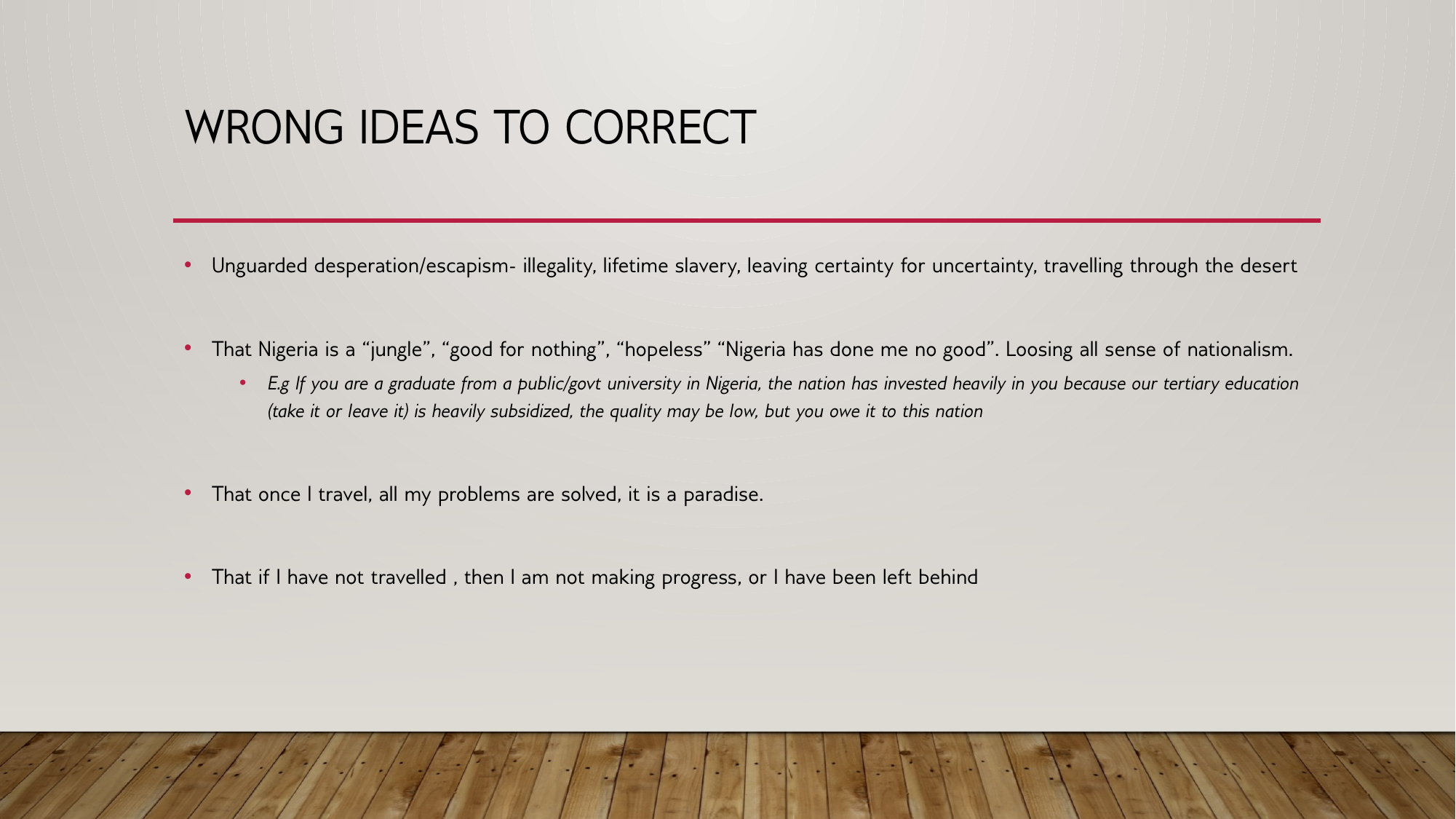

# Wrong ideas to correct
Unguarded desperation/escapism- illegality, lifetime slavery, leaving certainty for uncertainty, travelling through the desert

That Nigeria is a “jungle”, “good for nothing”, “hopeless” “Nigeria has done me no good”. Loosing all sense of nationalism.
E.g If you are a graduate from a public/govt university in Nigeria, the nation has invested heavily in you because our tertiary education (take it or leave it) is heavily subsidized, the quality may be low, but you owe it to this nation

That once I travel, all my problems are solved, it is a paradise.

That if I have not travelled , then I am not making progress, or I have been left behind